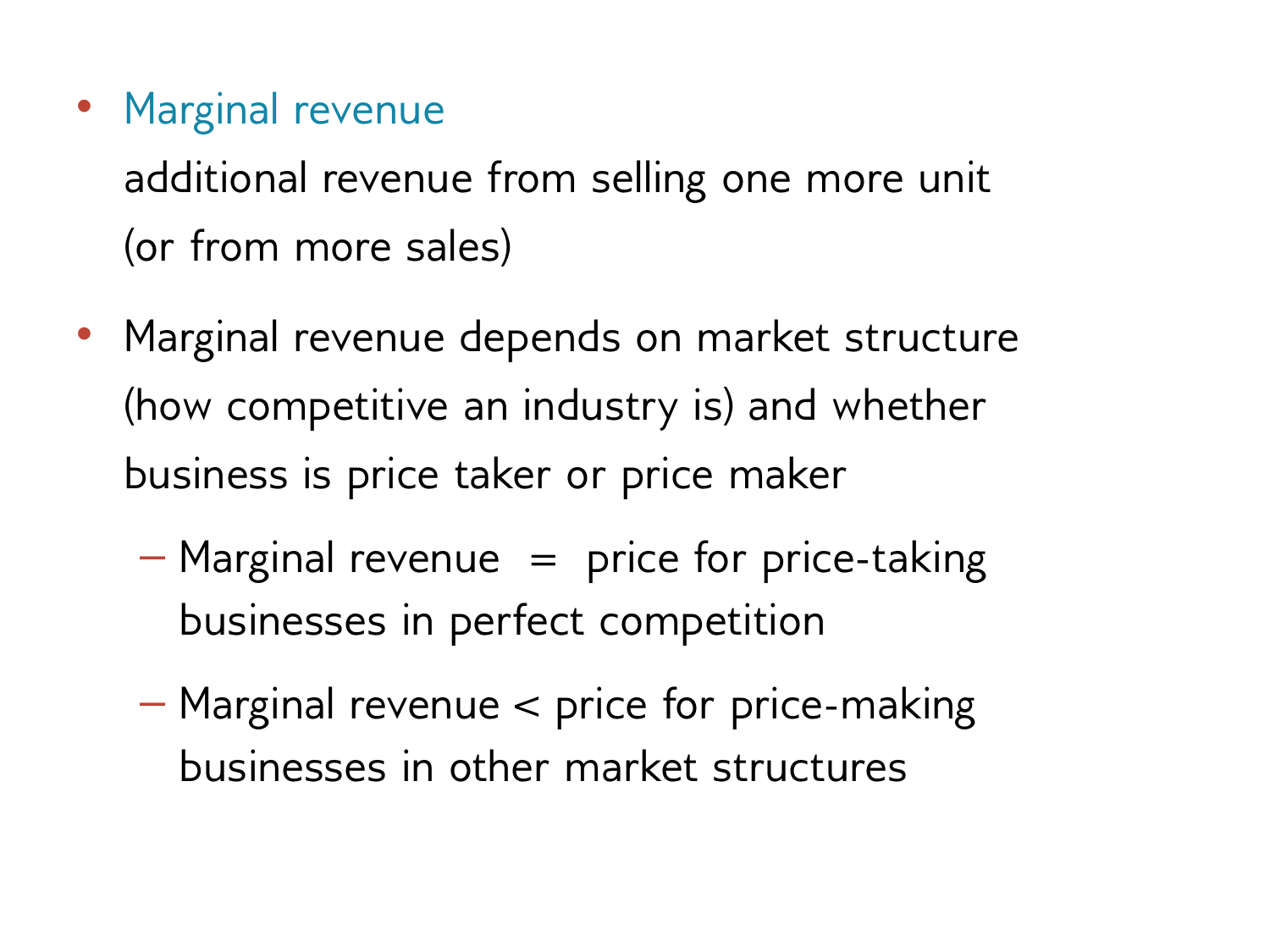

Marginal revenue
additional revenue from selling one more unit
(or from more sales)
Marginal revenue depends on market structure
(how competitive an industry is) and whether business is price taker or price maker
Marginal revenue  =  price for price-taking businesses in perfect competition
Marginal revenue < price for price-making businesses in other market structures